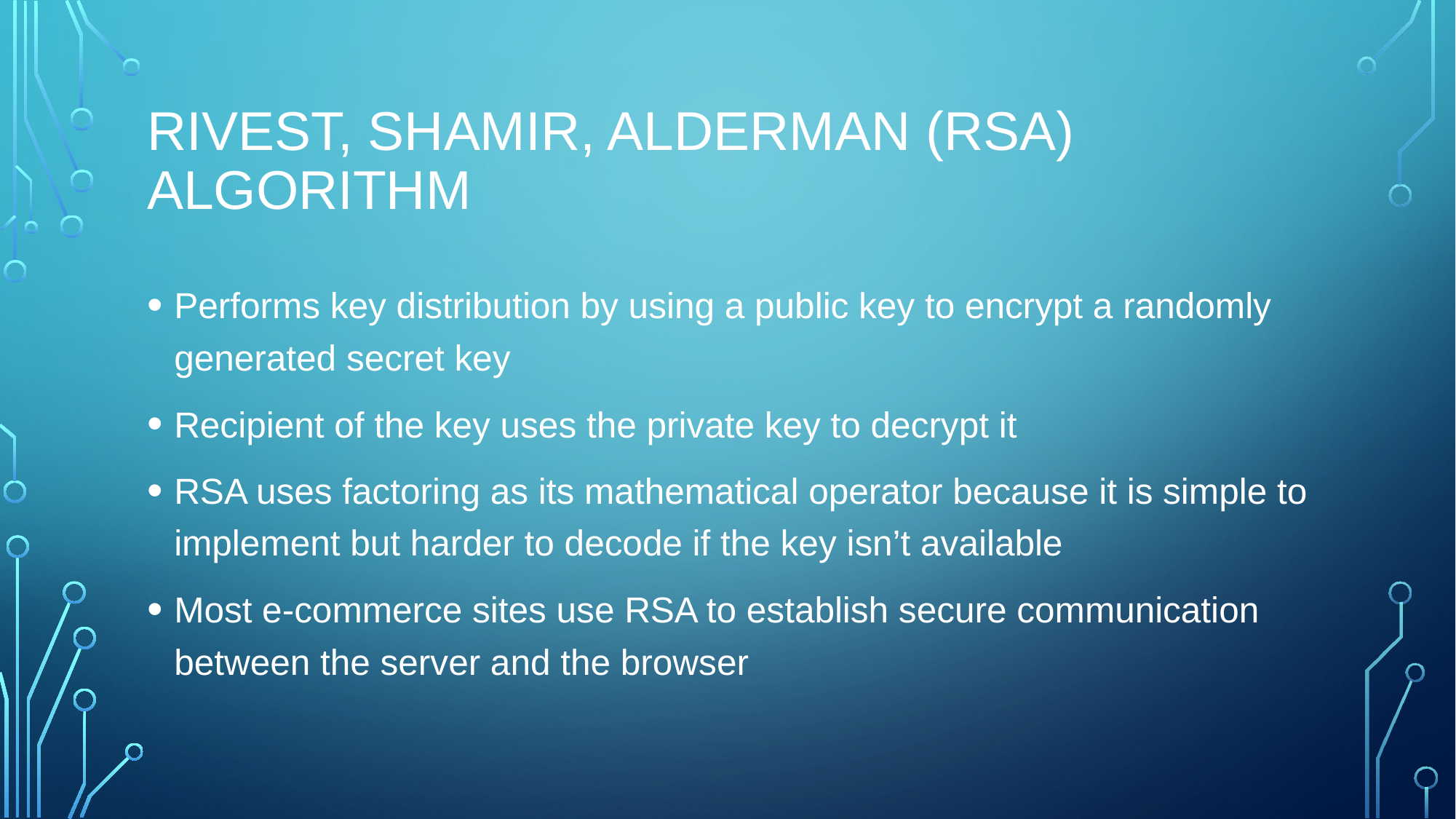

# Rivest, Shamir, Alderman (RSA) Algorithm
Performs key distribution by using a public key to encrypt a randomly generated secret key
Recipient of the key uses the private key to decrypt it
RSA uses factoring as its mathematical operator because it is simple to implement but harder to decode if the key isn’t available
Most e-commerce sites use RSA to establish secure communication between the server and the browser